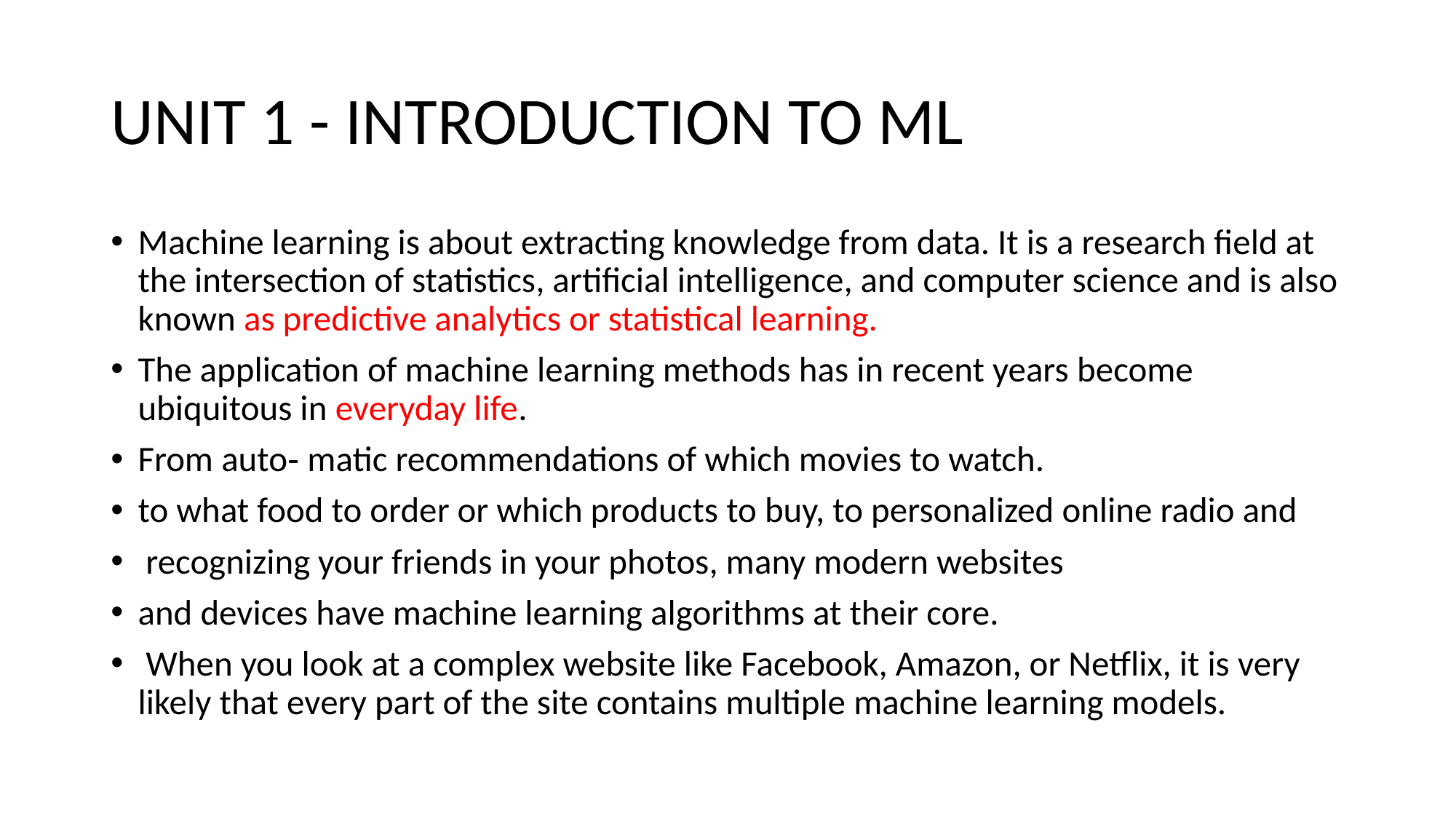

# UNIT 1 - INTRODUCTION TO ML
Machine learning is about extracting knowledge from data. It is a research field at the intersection of statistics, artificial intelligence, and computer science and is also known as predictive analytics or statistical learning.
The application of machine learning methods has in recent years become ubiquitous in everyday life.
From auto‐ matic recommendations of which movies to watch.
to what food to order or which products to buy, to personalized online radio and
 recognizing your friends in your photos, many modern websites
and devices have machine learning algorithms at their core.
 When you look at a complex website like Facebook, Amazon, or Netflix, it is very likely that every part of the site contains multiple machine learning models.